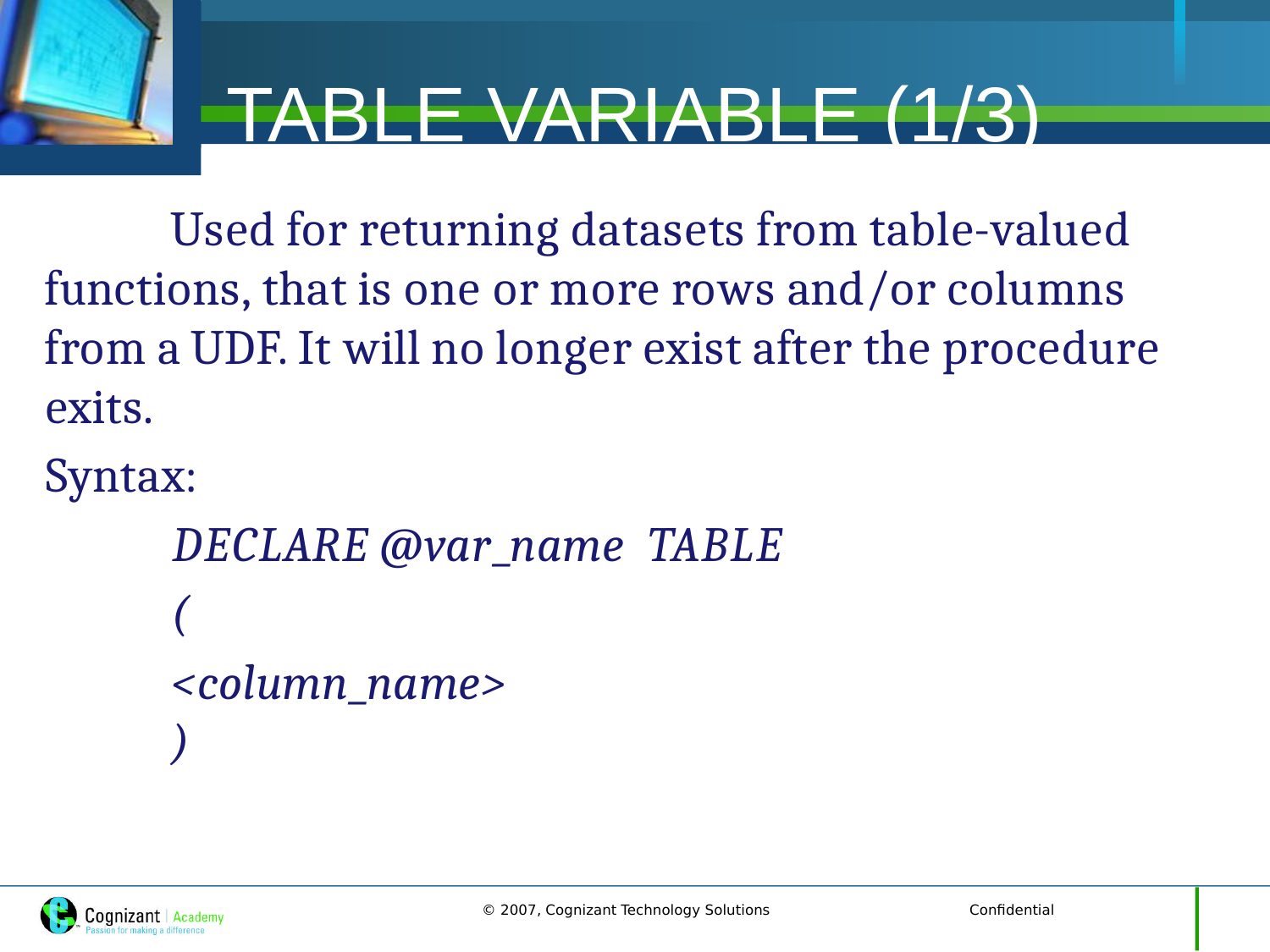

# TABLE VARIABLE (1/3)
	Used for returning datasets from table-valued functions, that is one or more rows and/or columns from a UDF. It will no longer exist after the procedure exits.
Syntax:
	DECLARE @var_name  TABLE
	(
	<column_name> 
 	)